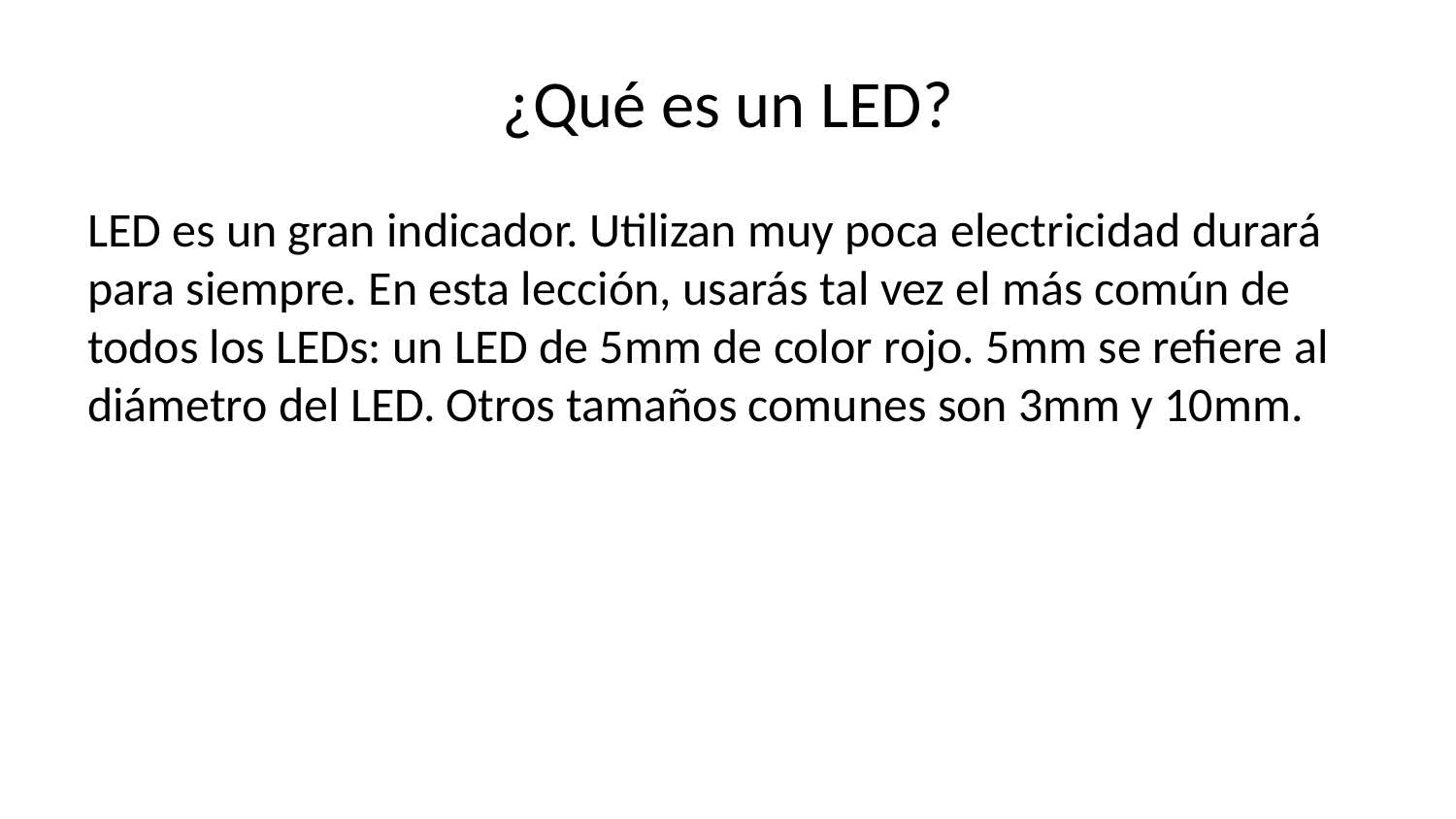

# ¿Qué es un LED?
LED es un gran indicador. Utilizan muy poca electricidad durará para siempre. En esta lección, usarás tal vez el más común de todos los LEDs: un LED de 5mm de color rojo. 5mm se refiere al diámetro del LED. Otros tamaños comunes son 3mm y 10mm.